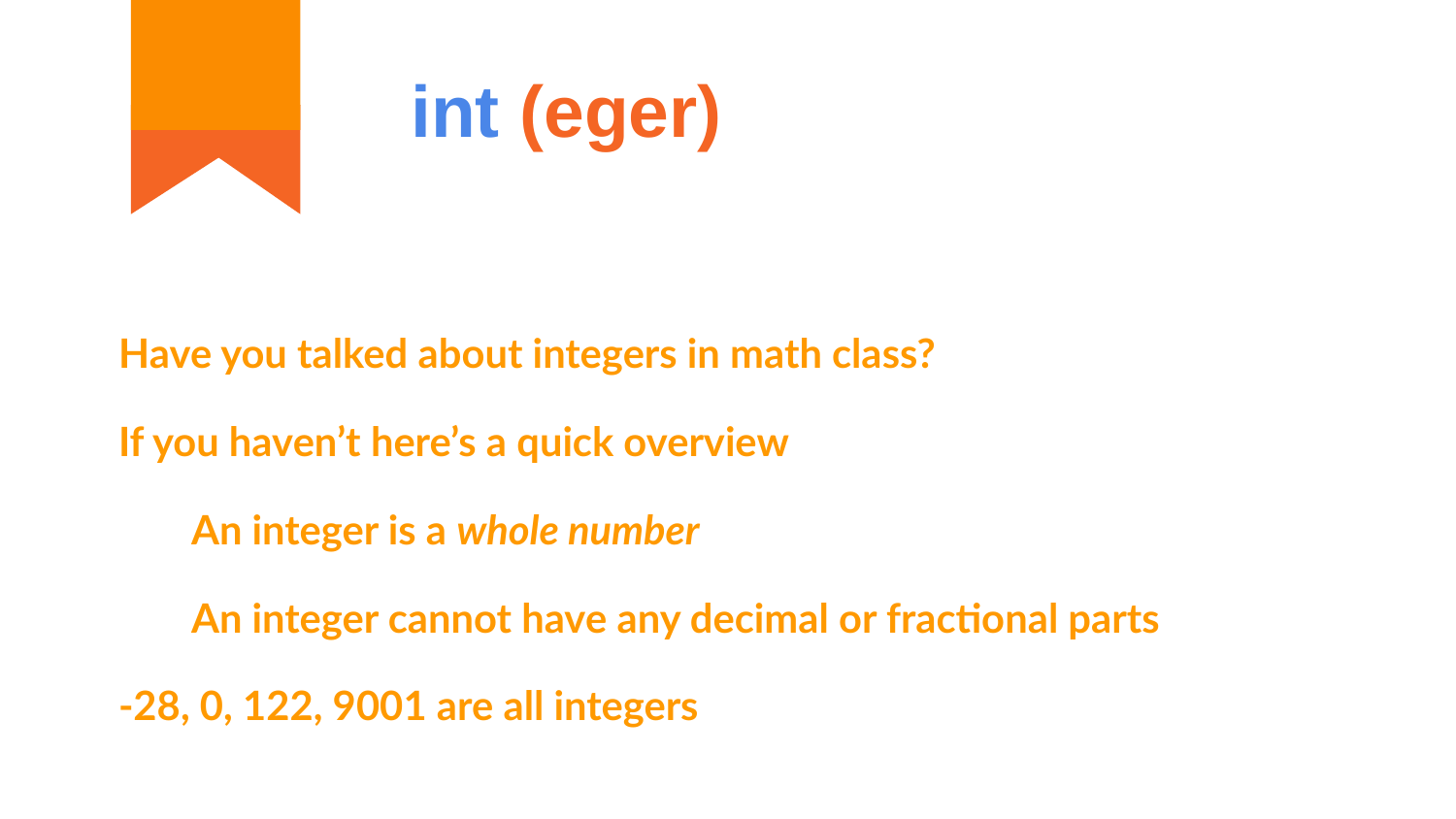

# int (eger)
Have you talked about integers in math class?
If you haven’t here’s a quick overview
An integer is a whole number
An integer cannot have any decimal or fractional parts
-28, 0, 122, 9001 are all integers